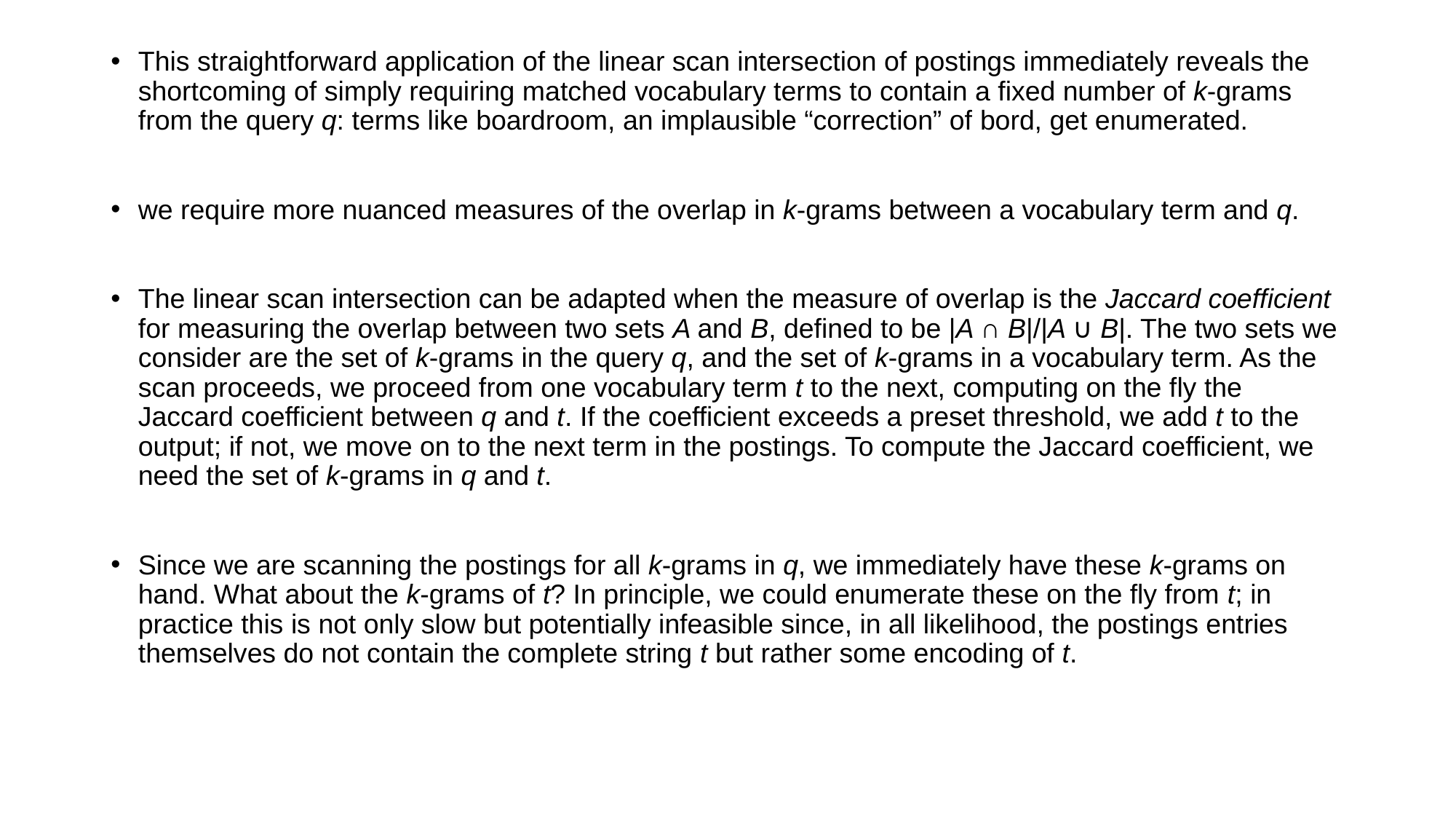

This straightforward application of the linear scan intersection of postings immediately reveals the shortcoming of simply requiring matched vocabulary terms to contain a fixed number of k-grams from the query q: terms like boardroom, an implausible “correction” of bord, get enumerated.

we require more nuanced measures of the overlap in k-grams between a vocabulary term and q.

The linear scan intersection can be adapted when the measure of overlap is the Jaccard coefficient for measuring the overlap between two sets A and B, defined to be |A ∩ B|/|A ∪ B|. The two sets we consider are the set of k-grams in the query q, and the set of k-grams in a vocabulary term. As the scan proceeds, we proceed from one vocabulary term t to the next, computing on the fly the Jaccard coefficient between q and t. If the coefficient exceeds a preset threshold, we add t to the output; if not, we move on to the next term in the postings. To compute the Jaccard coefficient, we need the set of k-grams in q and t.

Since we are scanning the postings for all k-grams in q, we immediately have these k-grams on hand. What about the k-grams of t? In principle, we could enumerate these on the fly from t; in practice this is not only slow but potentially infeasible since, in all likelihood, the postings entries themselves do not contain the complete string t but rather some encoding of t.